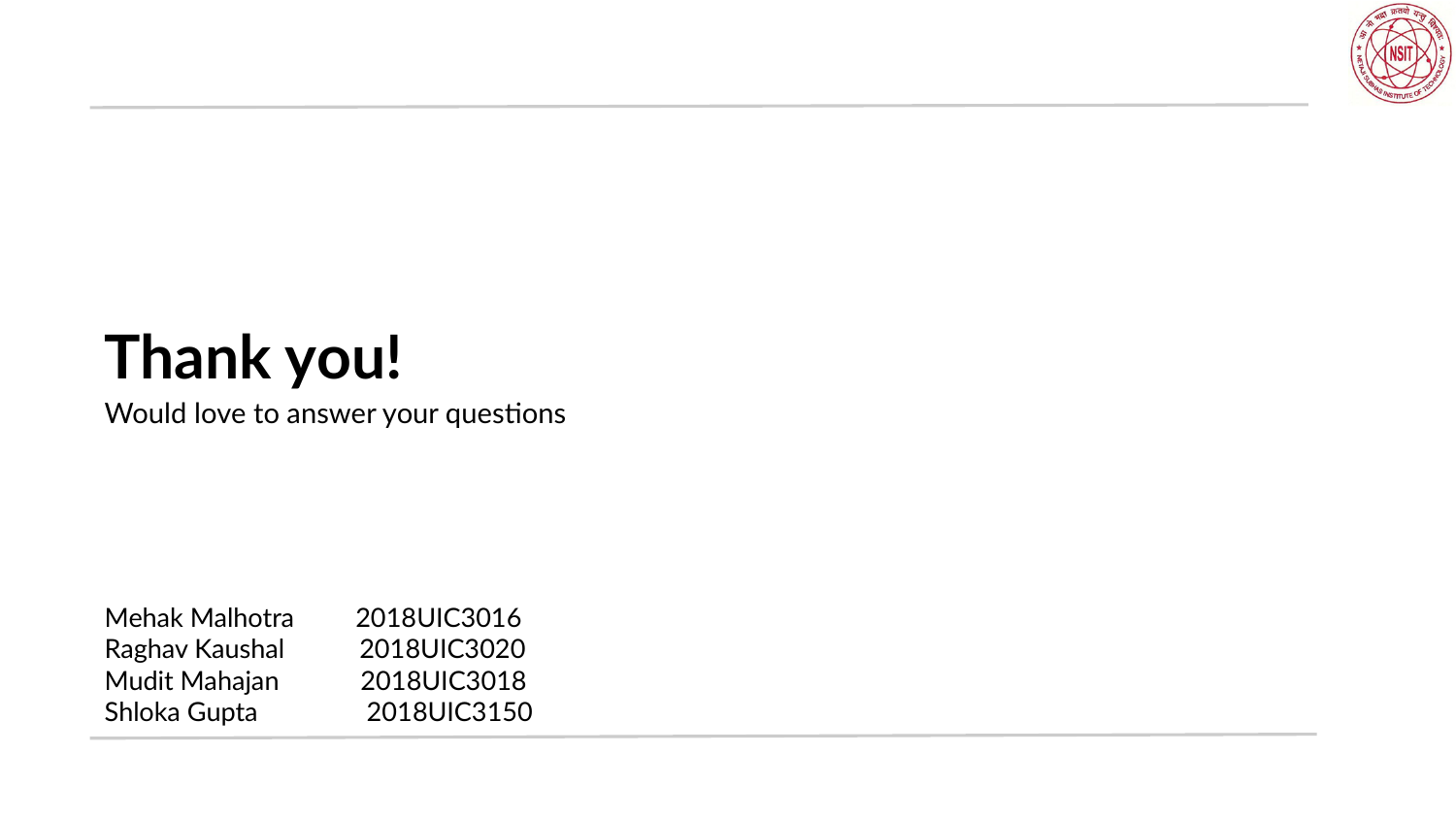

Thank you!
Would love to answer your questions
Mehak Malhotra         2018UIC3016
Raghav Kaushal           2018UIC3020
Mudit Mahajan            2018UIC3018
Shloka Gupta                2018UIC3150